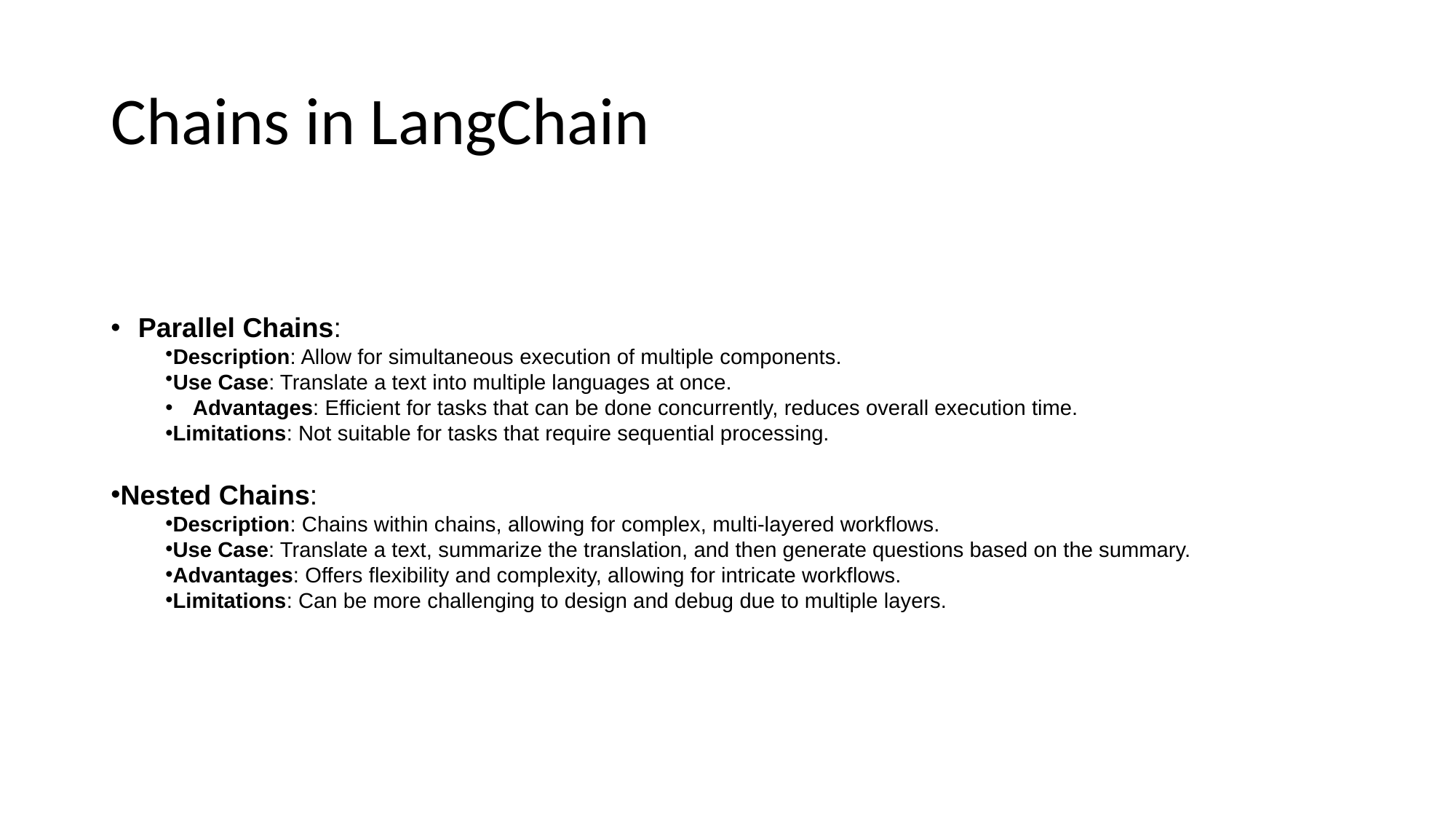

# Chains in LangChain
Parallel Chains:
Description: Allow for simultaneous execution of multiple components.
Use Case: Translate a text into multiple languages at once.
Advantages: Efficient for tasks that can be done concurrently, reduces overall execution time.
Limitations: Not suitable for tasks that require sequential processing.

Nested Chains:
Description: Chains within chains, allowing for complex, multi-layered workflows.
Use Case: Translate a text, summarize the translation, and then generate questions based on the summary.
Advantages: Offers flexibility and complexity, allowing for intricate workflows.
Limitations: Can be more challenging to design and debug due to multiple layers.